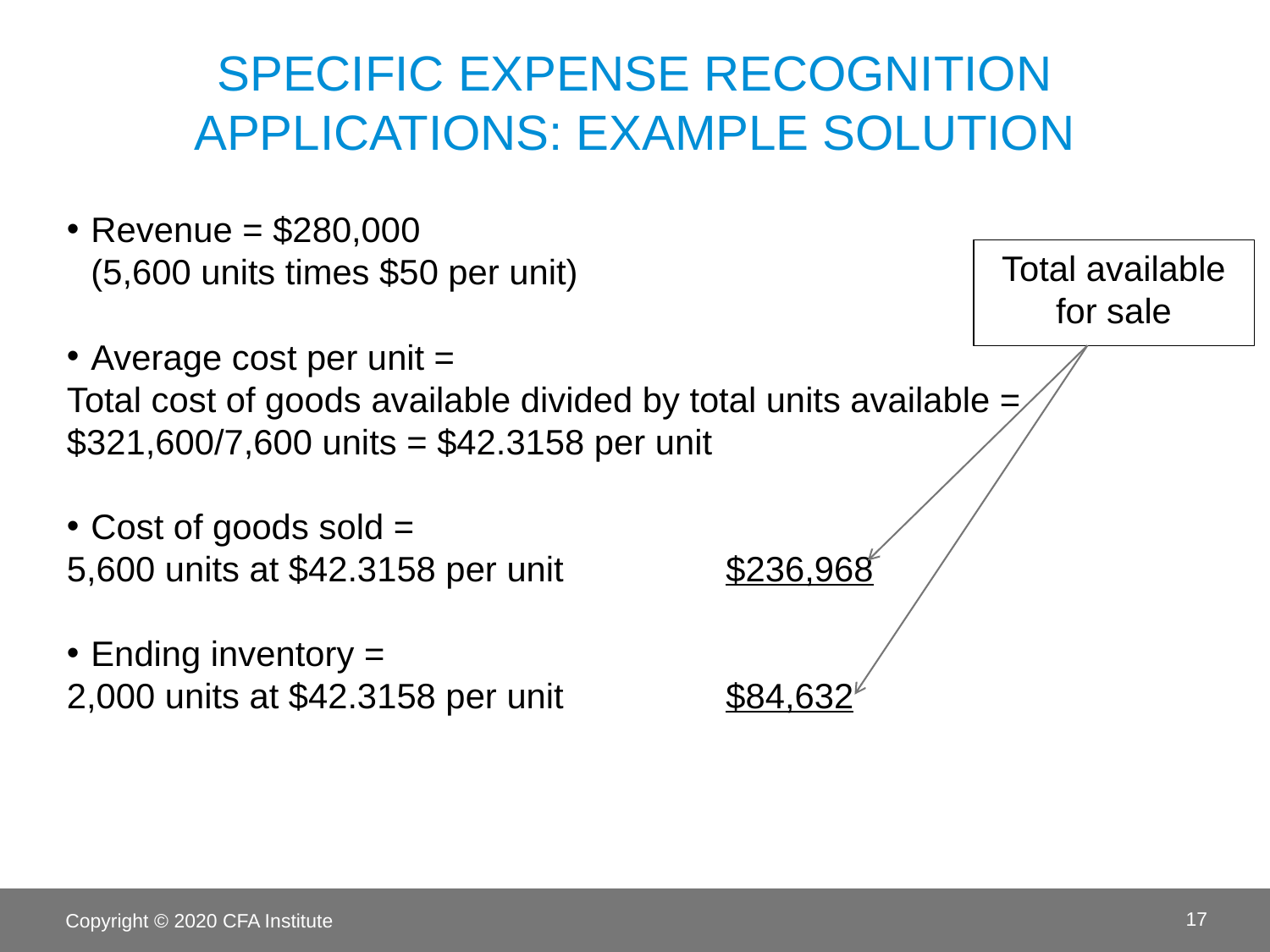

# specific expense recognition applications: Example solution
Revenue = $280,000
	(5,600 units times $50 per unit)

Average cost per unit =
Total cost of goods available divided by total units available =
$321,600/7,600 units = $42.3158 per unit

Cost of goods sold =
5,600 units at $42.3158 per unit 		$236,968

Ending inventory =
2,000 units at $42.3158 per unit 		$84,632
Total available for sale
Copyright © 2020 CFA Institute
17